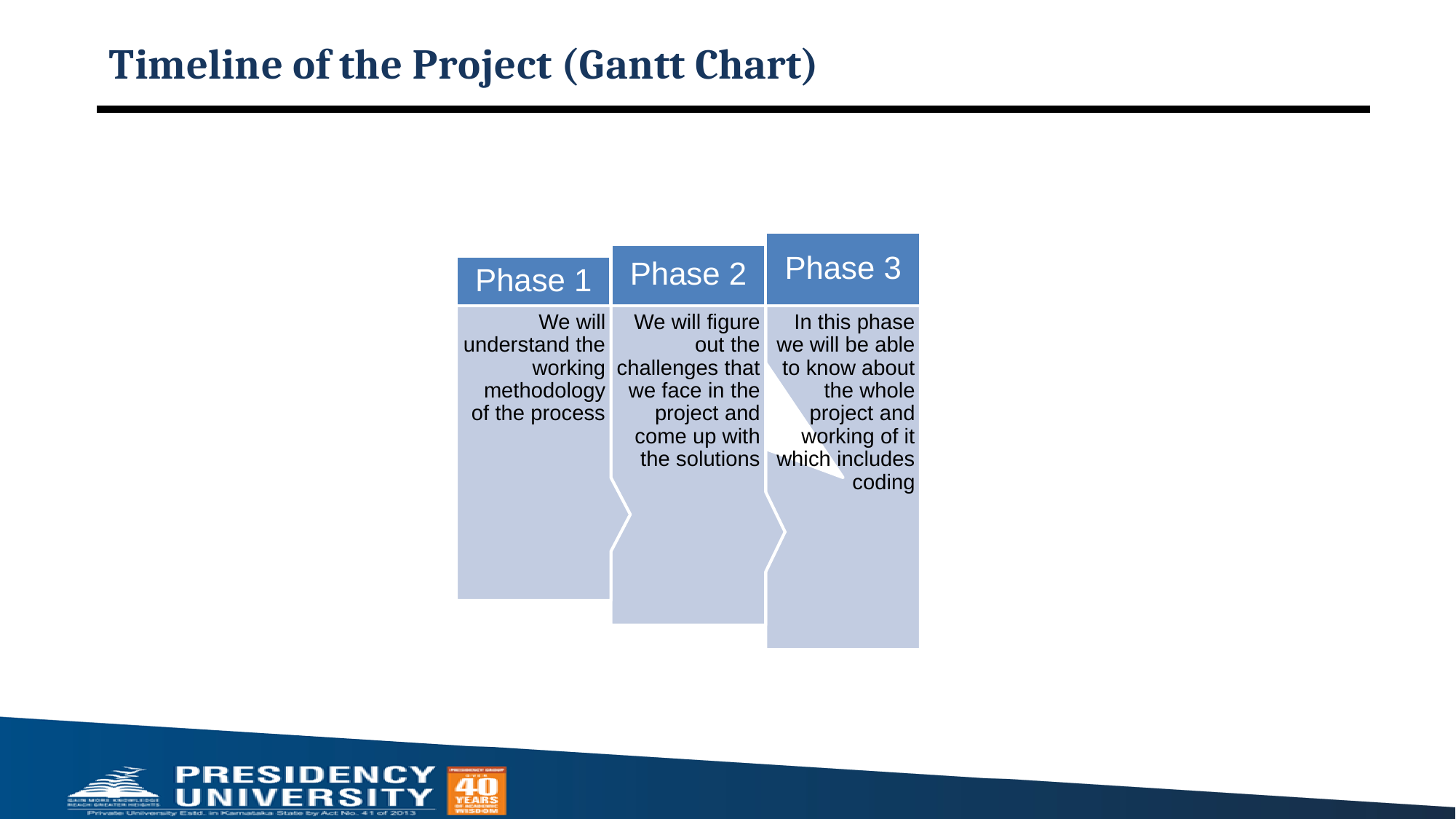

# Timeline of the Project (Gantt Chart)

In this phase we will be able to know about the whole project and working of it which includes coding
Phase 3
We will figure out the challenges that we face in the project and come up with the solutions
Phase 2
We will understand the working methodology of the process
Phase 1